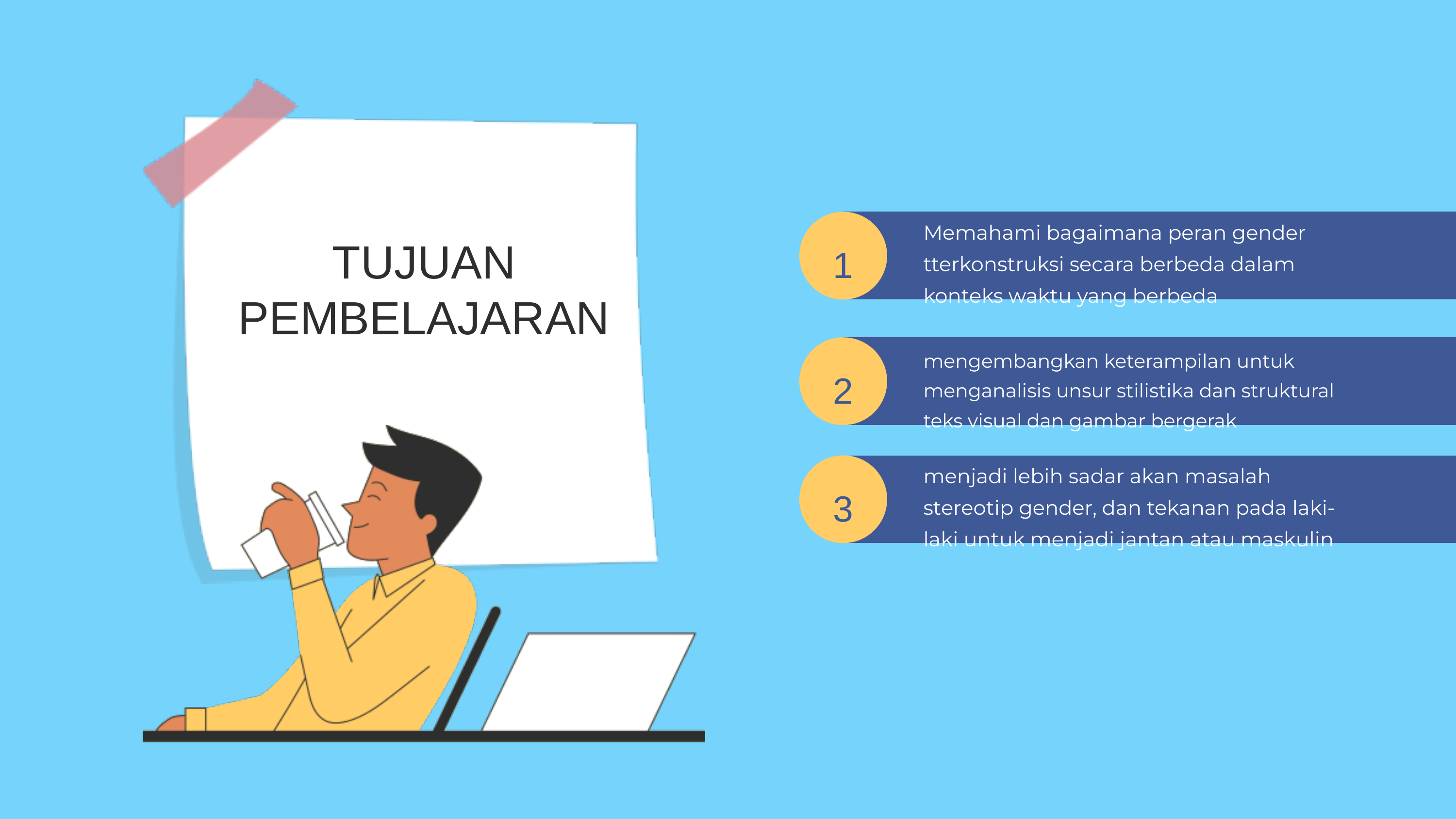

Memahami bagaimana peran gender tterkonstruksi secara berbeda dalam konteks waktu yang berbeda

TUJUAN PEMBELAJARAN
1

mengembangkan keterampilan untuk menganalisis unsur stilistika dan struktural teks visual dan gambar bergerak

2

menjadi lebih sadar akan masalah stereotip gender, dan tekanan pada laki-laki untuk menjadi jantan atau maskulin

3